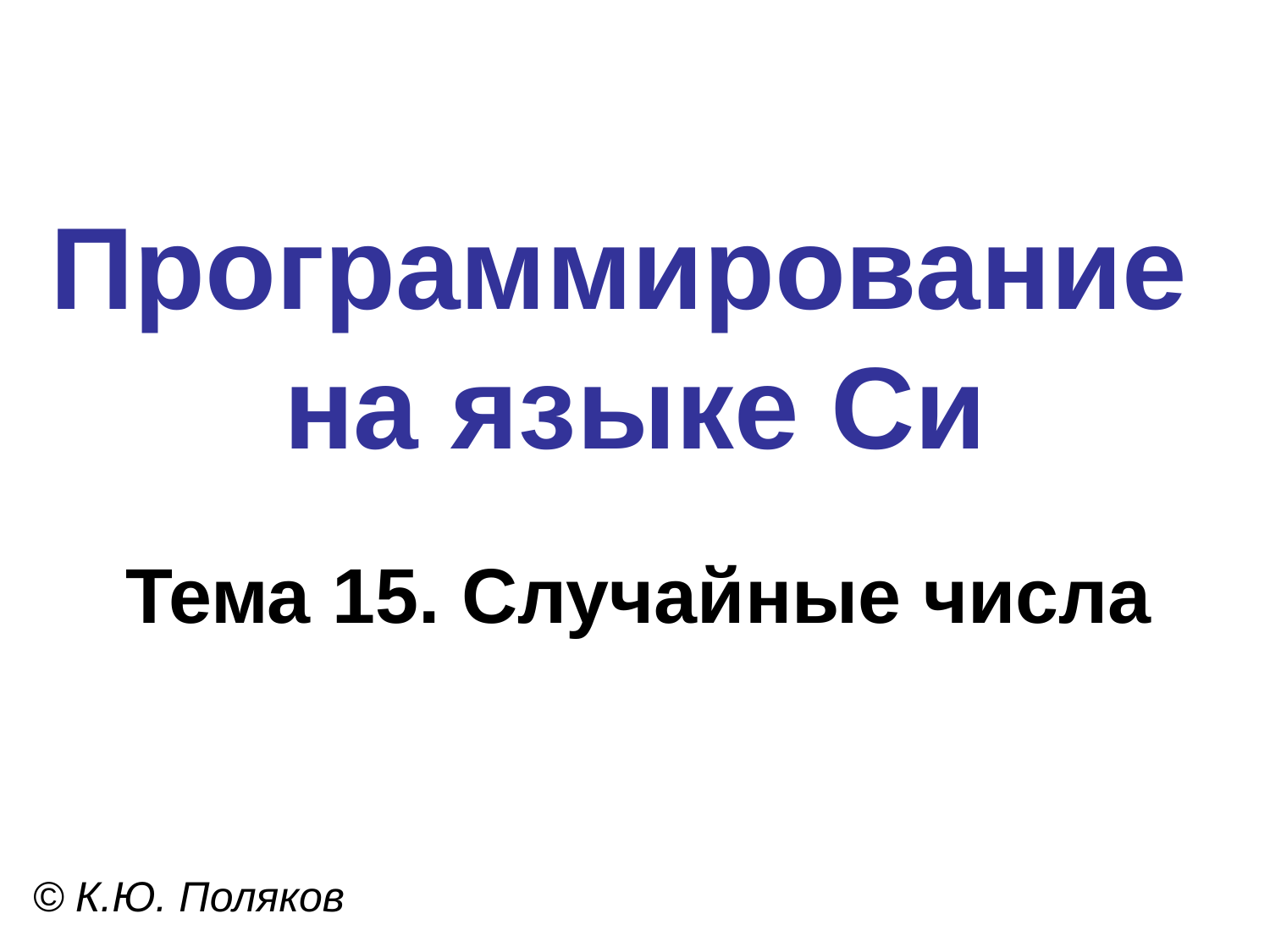

# Программирование на языке Си
Тема 15. Случайные числа
© К.Ю. Поляков